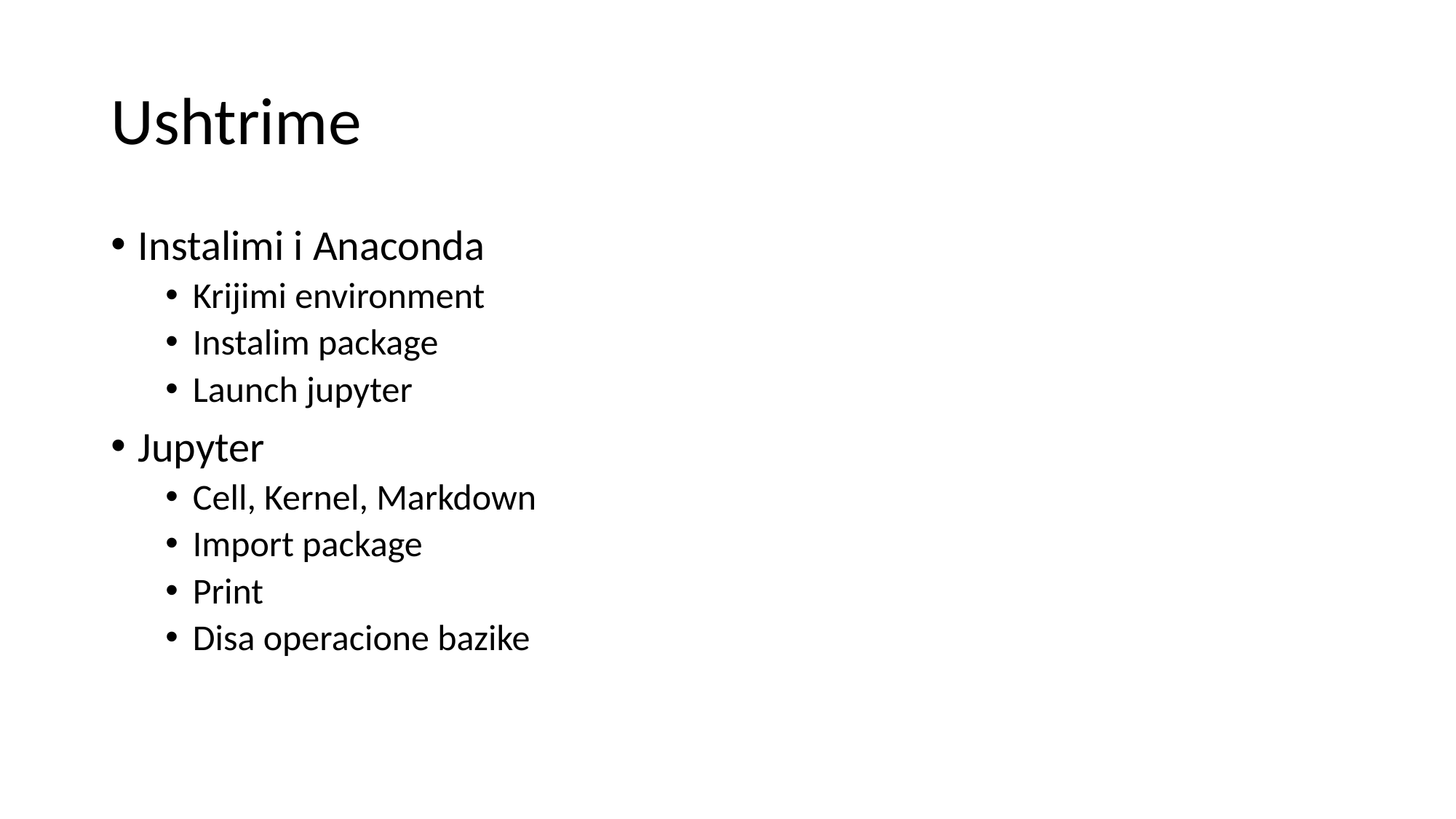

# Ushtrime
Instalimi i Anaconda
Krijimi environment
Instalim package
Launch jupyter
Jupyter
Cell, Kernel, Markdown
Import package
Print
Disa operacione bazike